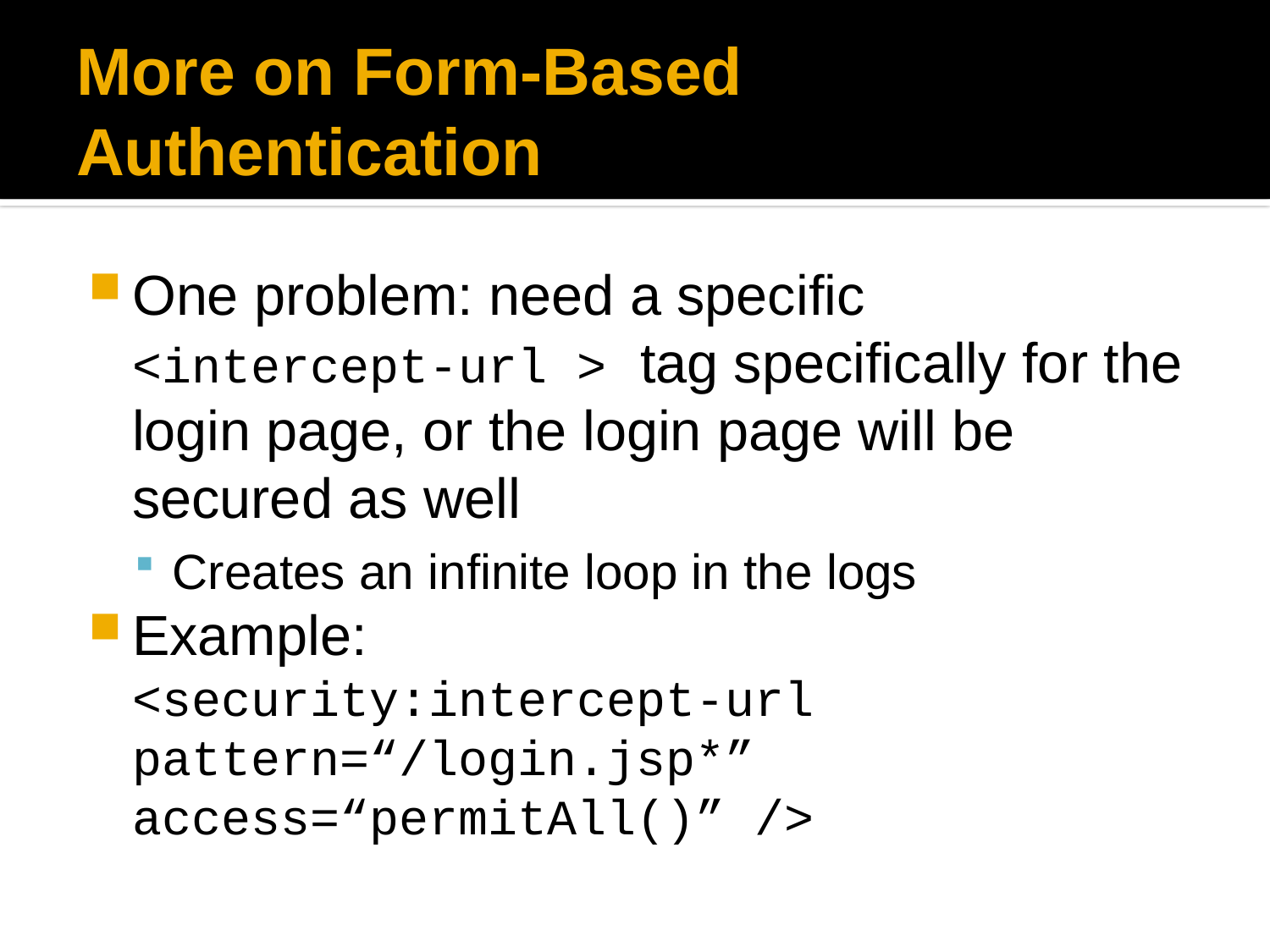

# More on Form-Based Authentication
One problem: need a specific <intercept-url > tag specifically for the login page, or the login page will be secured as well
Creates an infinite loop in the logs
Example:
<security:intercept-url pattern=“/login.jsp*” access=“permitAll()” />